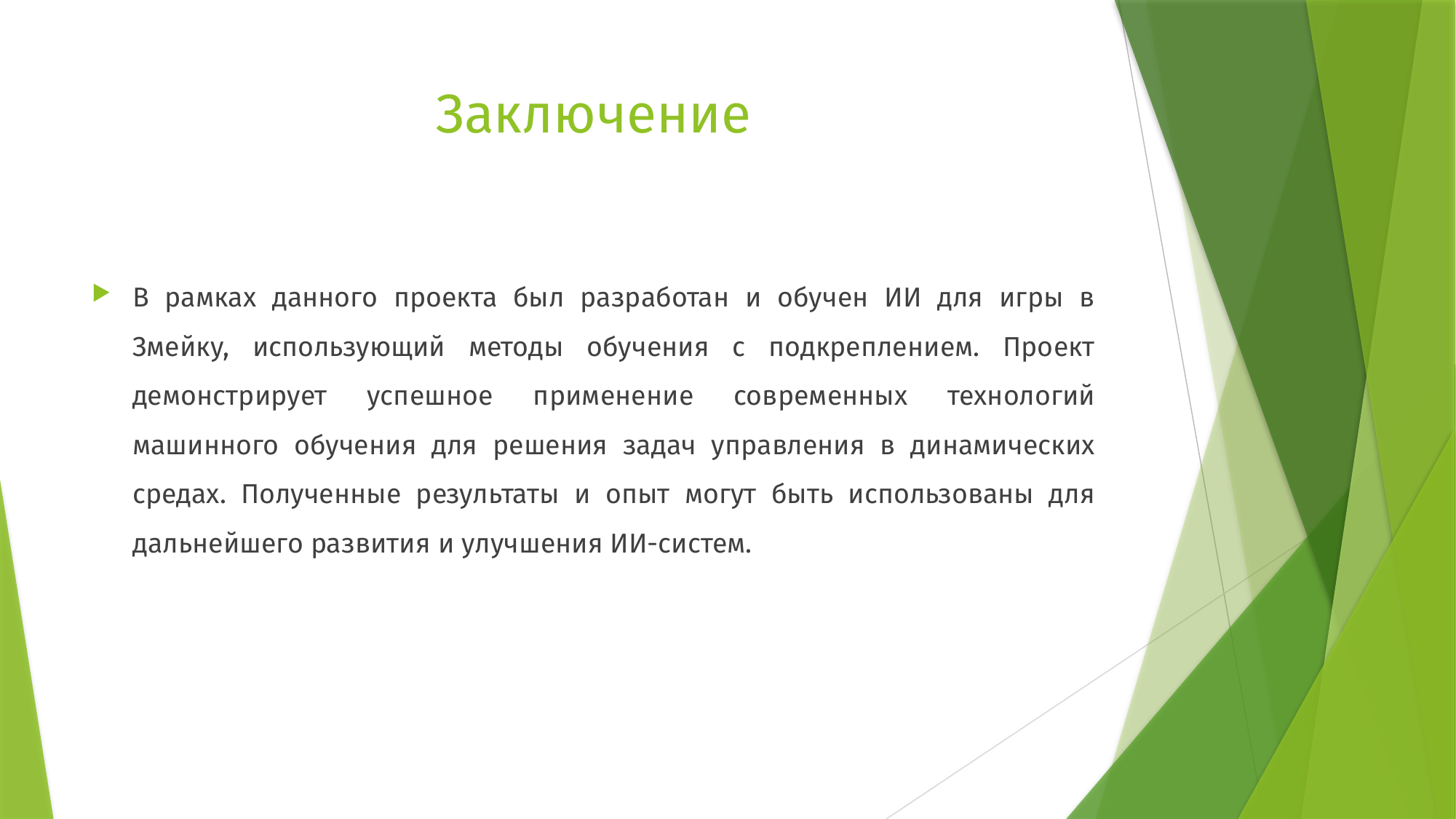

# Заключение
В рамках данного проекта был разработан и обучен ИИ для игры в Змейку, использующий методы обучения с подкреплением. Проект демонстрирует успешное применение современных технологий машинного обучения для решения задач управления в динамических средах. Полученные результаты и опыт могут быть использованы для дальнейшего развития и улучшения ИИ-систем.